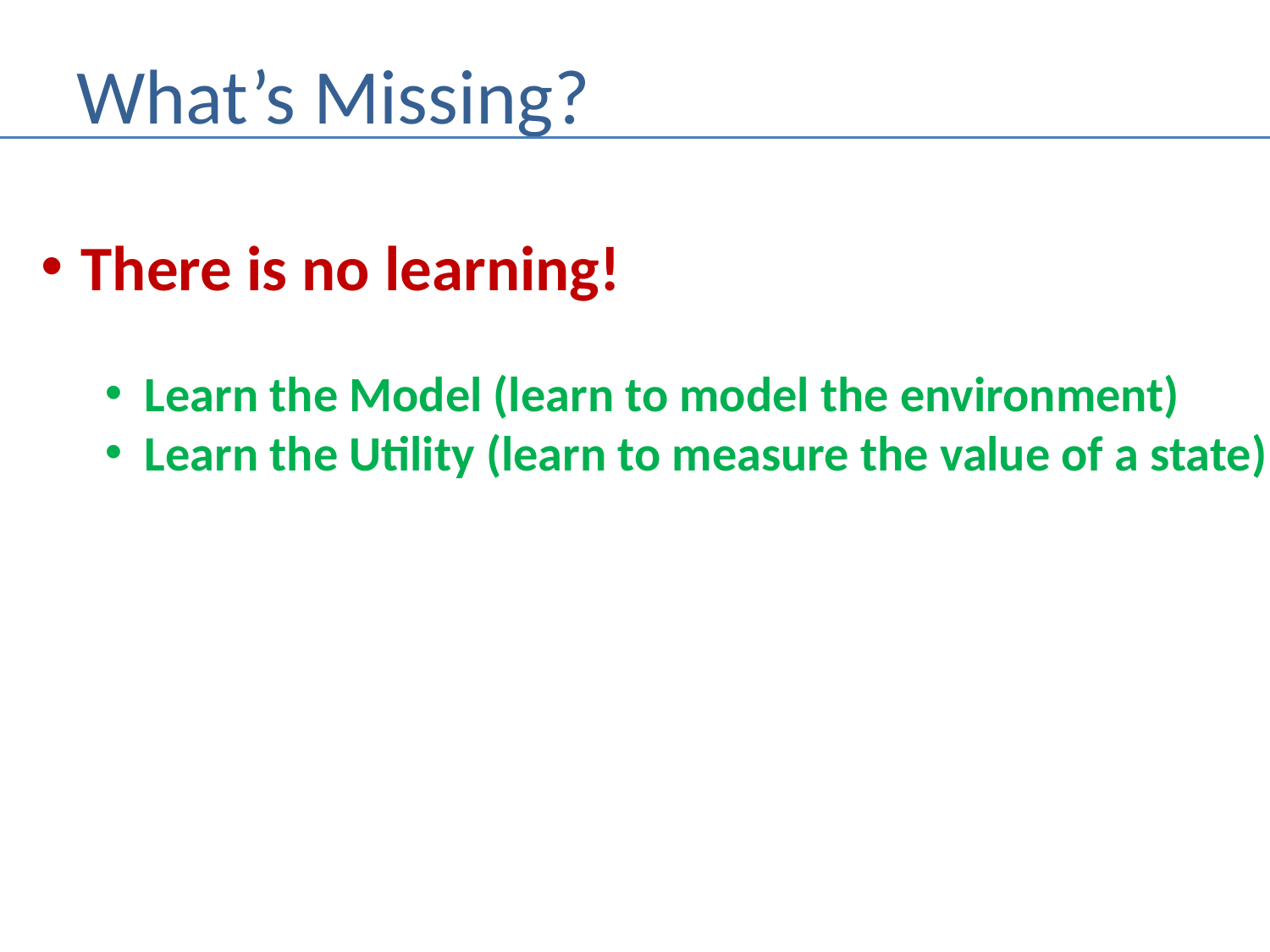

# What’s Missing?

There is no learning!

Learn the Model (learn to model the environment)
Learn the Utility (learn to measure the value of a state)